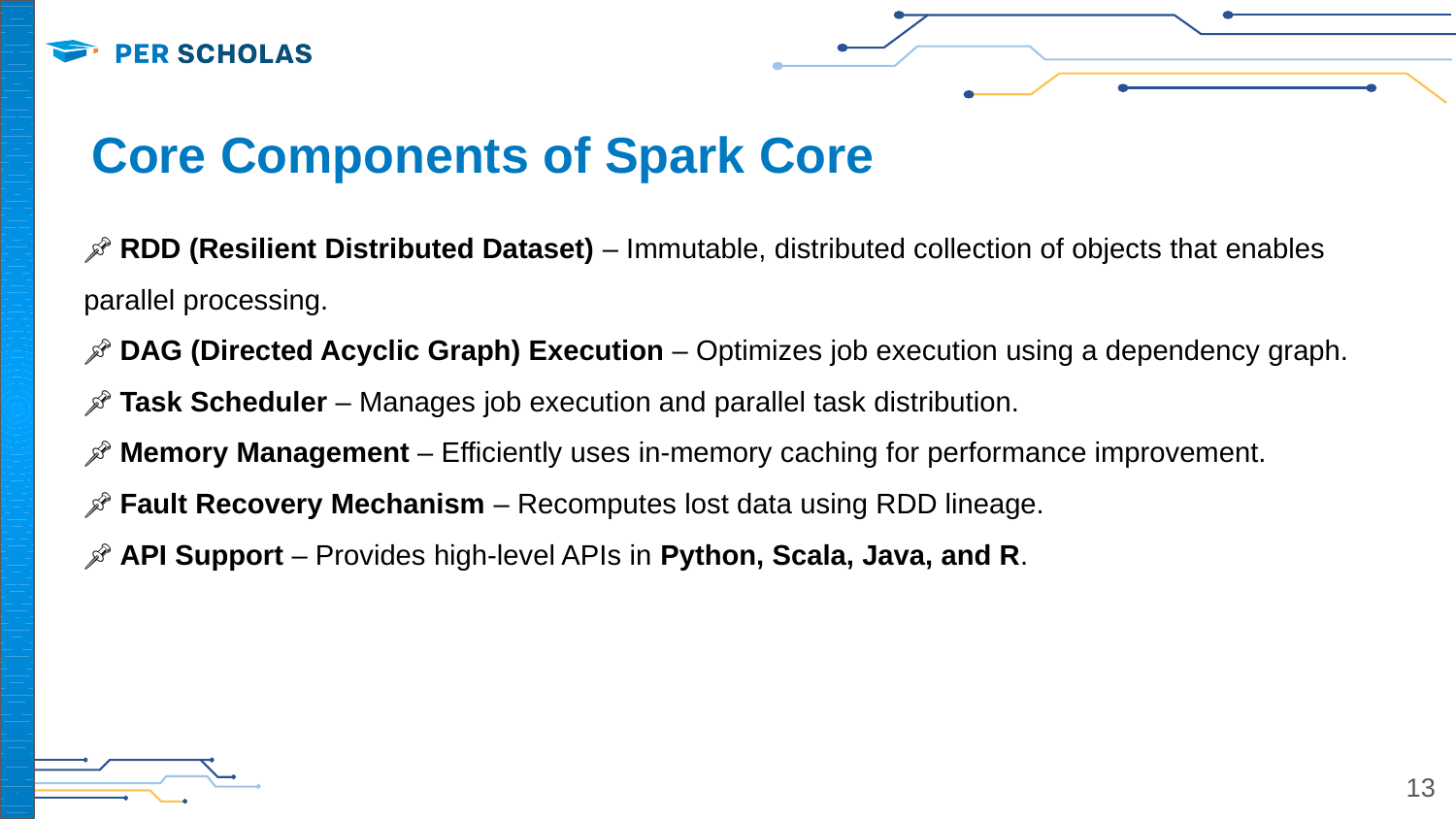

# Core Components of Spark Core
📌 RDD (Resilient Distributed Dataset) – Immutable, distributed collection of objects that enables parallel processing.
📌 DAG (Directed Acyclic Graph) Execution – Optimizes job execution using a dependency graph.
📌 Task Scheduler – Manages job execution and parallel task distribution.
📌 Memory Management – Efficiently uses in-memory caching for performance improvement.
📌 Fault Recovery Mechanism – Recomputes lost data using RDD lineage.
📌 API Support – Provides high-level APIs in Python, Scala, Java, and R.
13